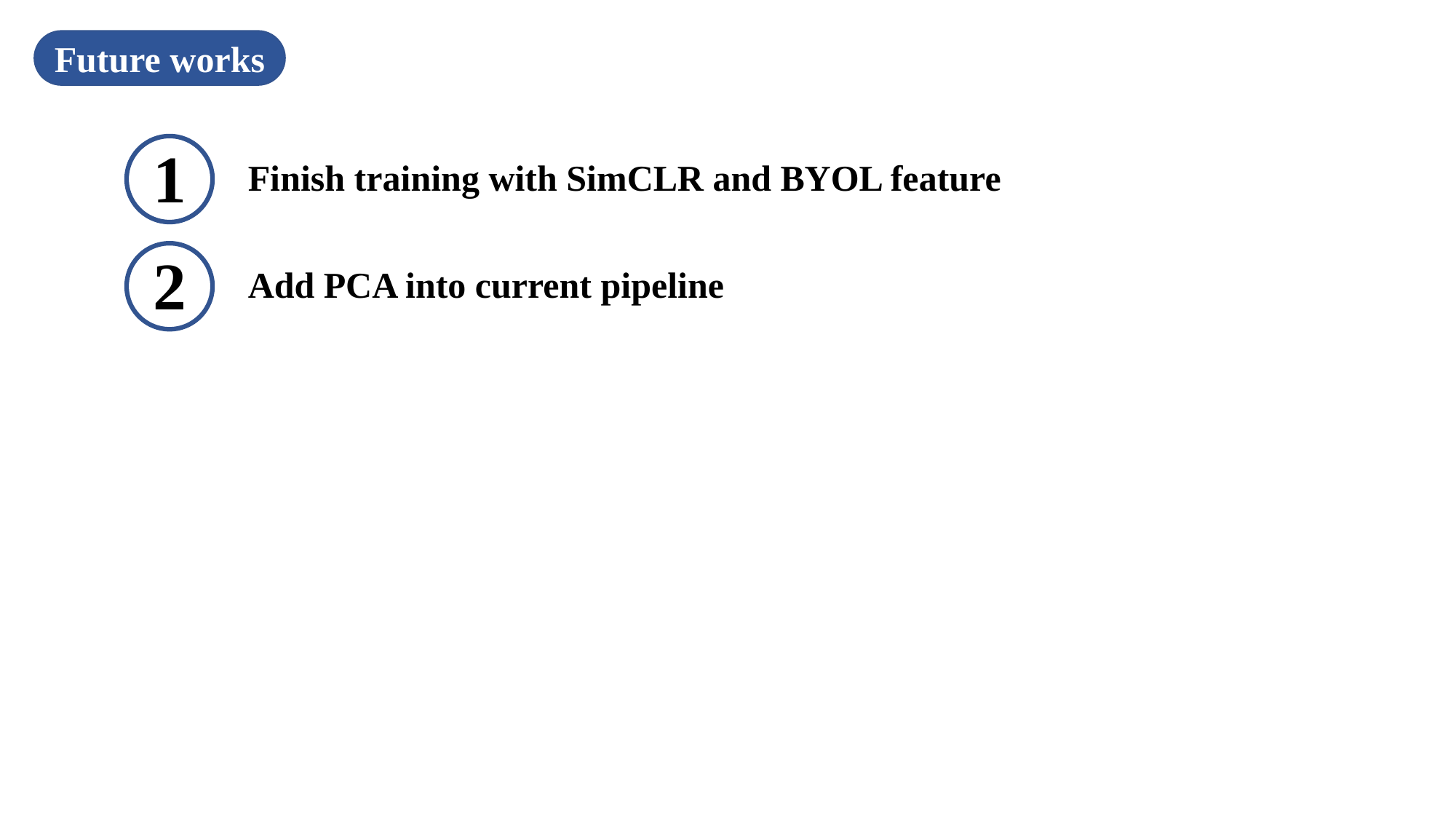

Future works
Finish training with SimCLR and BYOL feature
1

Add PCA into current pipeline
2